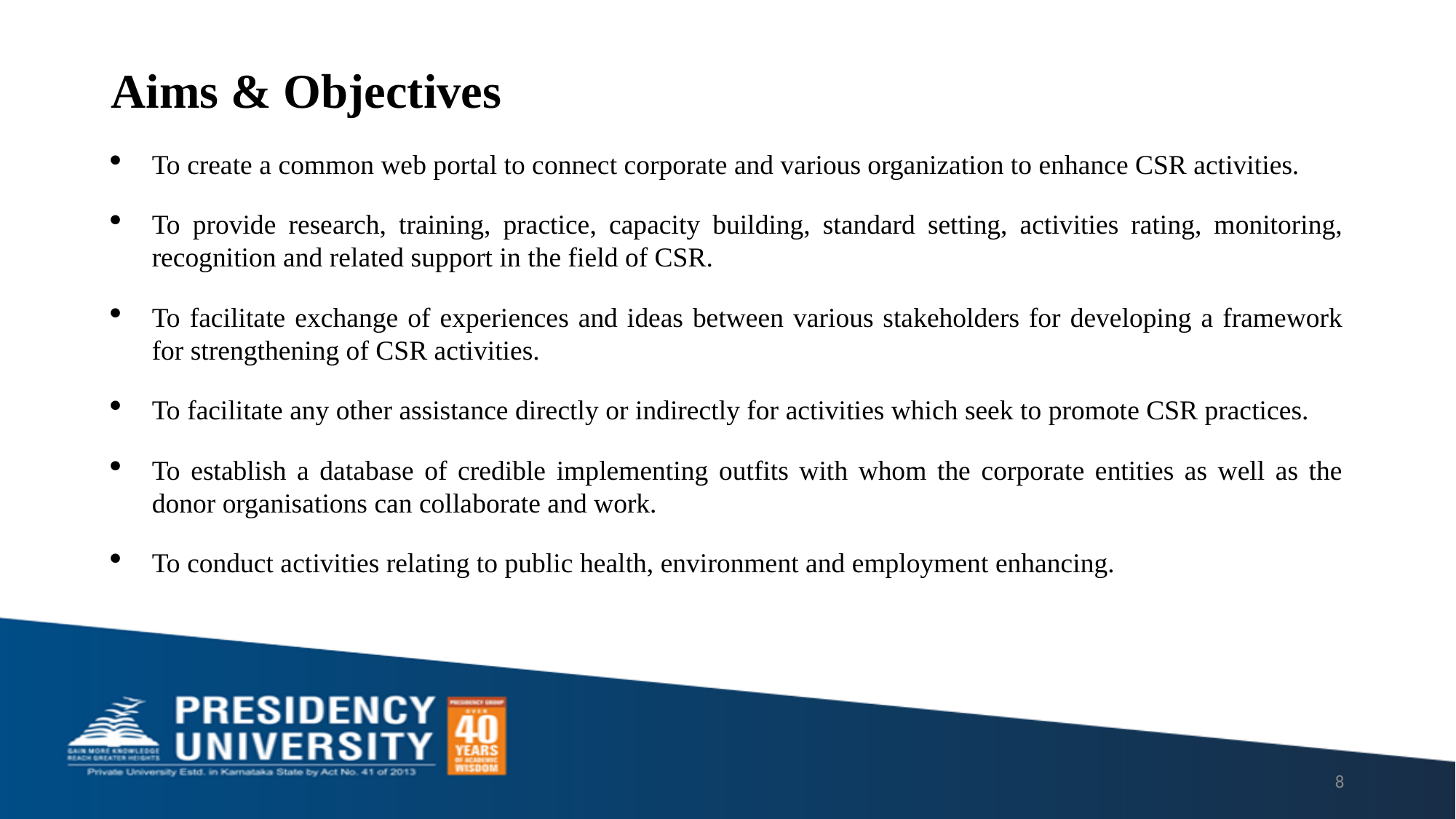

# Aims & Objectives
To create a common web portal to connect corporate and various organization to enhance CSR activities.
To provide research, training, practice, capacity building, standard setting, activities rating, monitoring, recognition and related support in the field of CSR.
To facilitate exchange of experiences and ideas between various stakeholders for developing a framework for strengthening of CSR activities.
To facilitate any other assistance directly or indirectly for activities which seek to promote CSR practices.
To establish a database of credible implementing outfits with whom the corporate entities as well as the donor organisations can collaborate and work.
To conduct activities relating to public health, environment and employment enhancing.

8